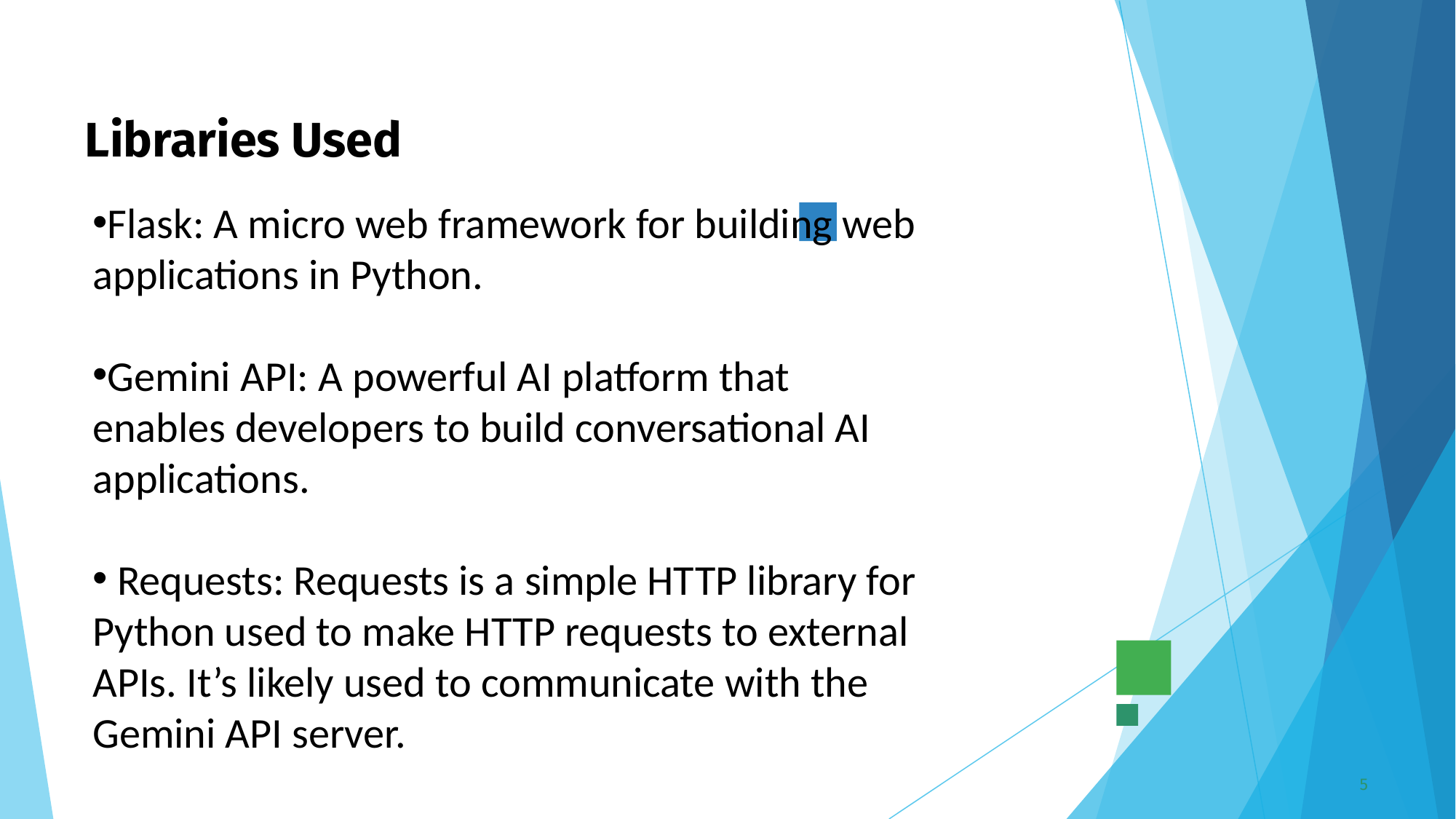

# Libraries Used
Flask: A micro web framework for building web applications in Python.​

Gemini API: A powerful AI platform that enables developers to build conversational AI applications.​

 Requests: Requests is a simple HTTP library for Python used to make HTTP requests to external APIs. It’s likely used to communicate with the Gemini API server.

5